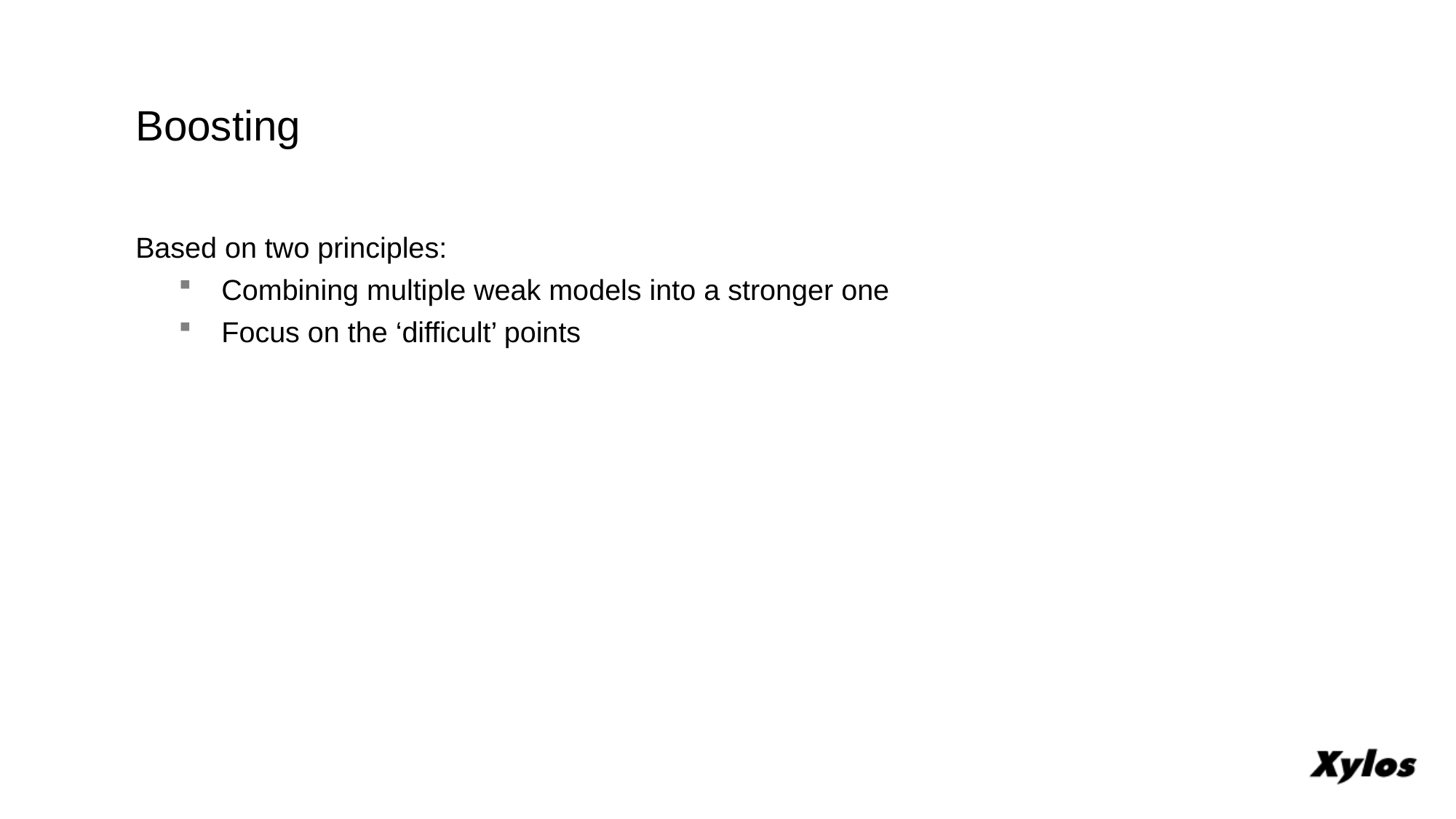

# Boosting
Based on two principles:
Combining multiple weak models into a stronger one
Focus on the ‘difficult’ points